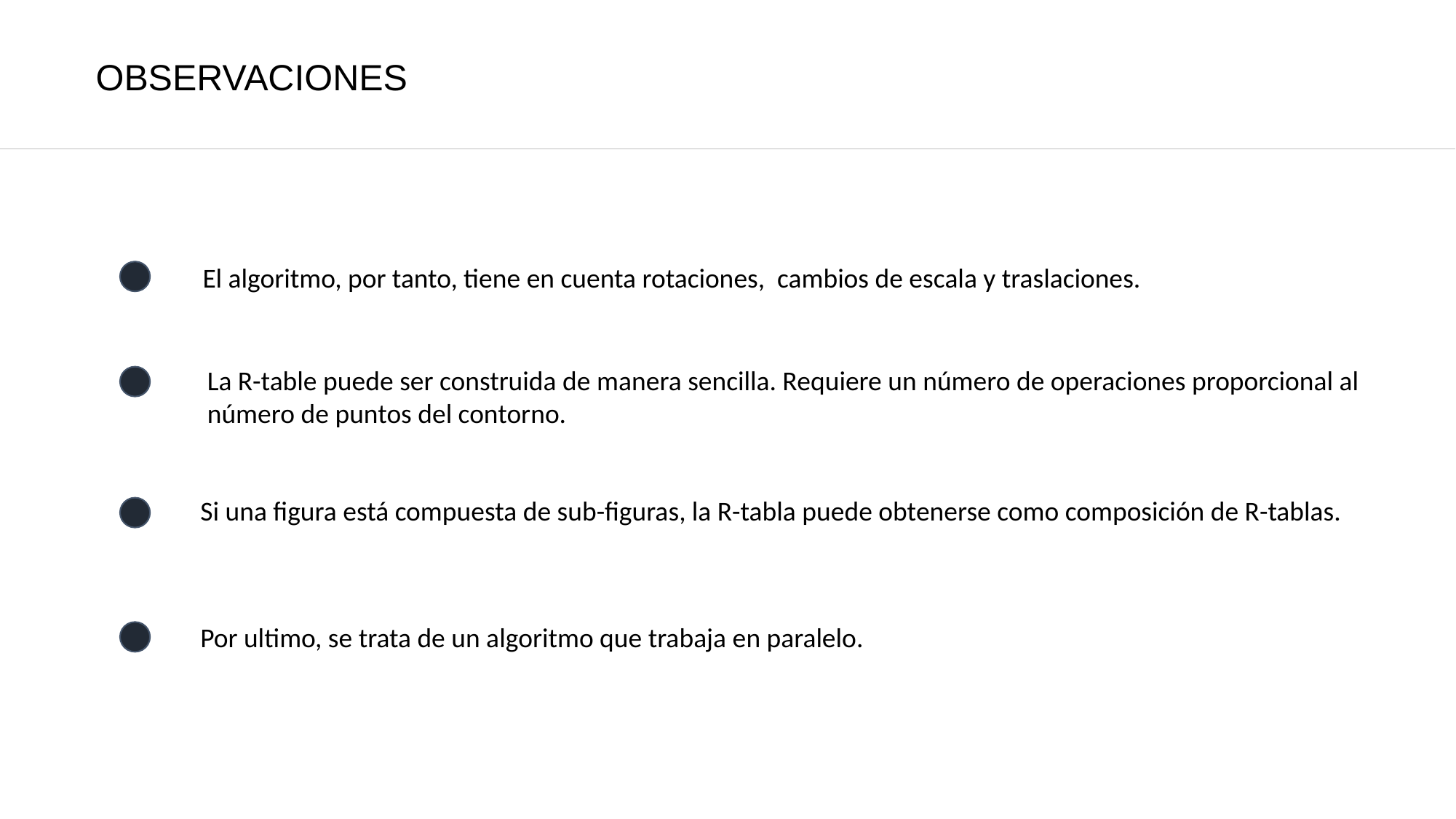

OBSERVACIONES
El algoritmo, por tanto, tiene en cuenta rotaciones,  cambios de escala y traslaciones.

La R-table puede ser construida de manera sencilla. Requiere un número de operaciones proporcional al
número de puntos del contorno.

Si una figura está compuesta de sub-figuras, la R-tabla puede obtenerse como composición de R-tablas.

Por ultimo, se trata de un algoritmo que trabaja en paralelo.